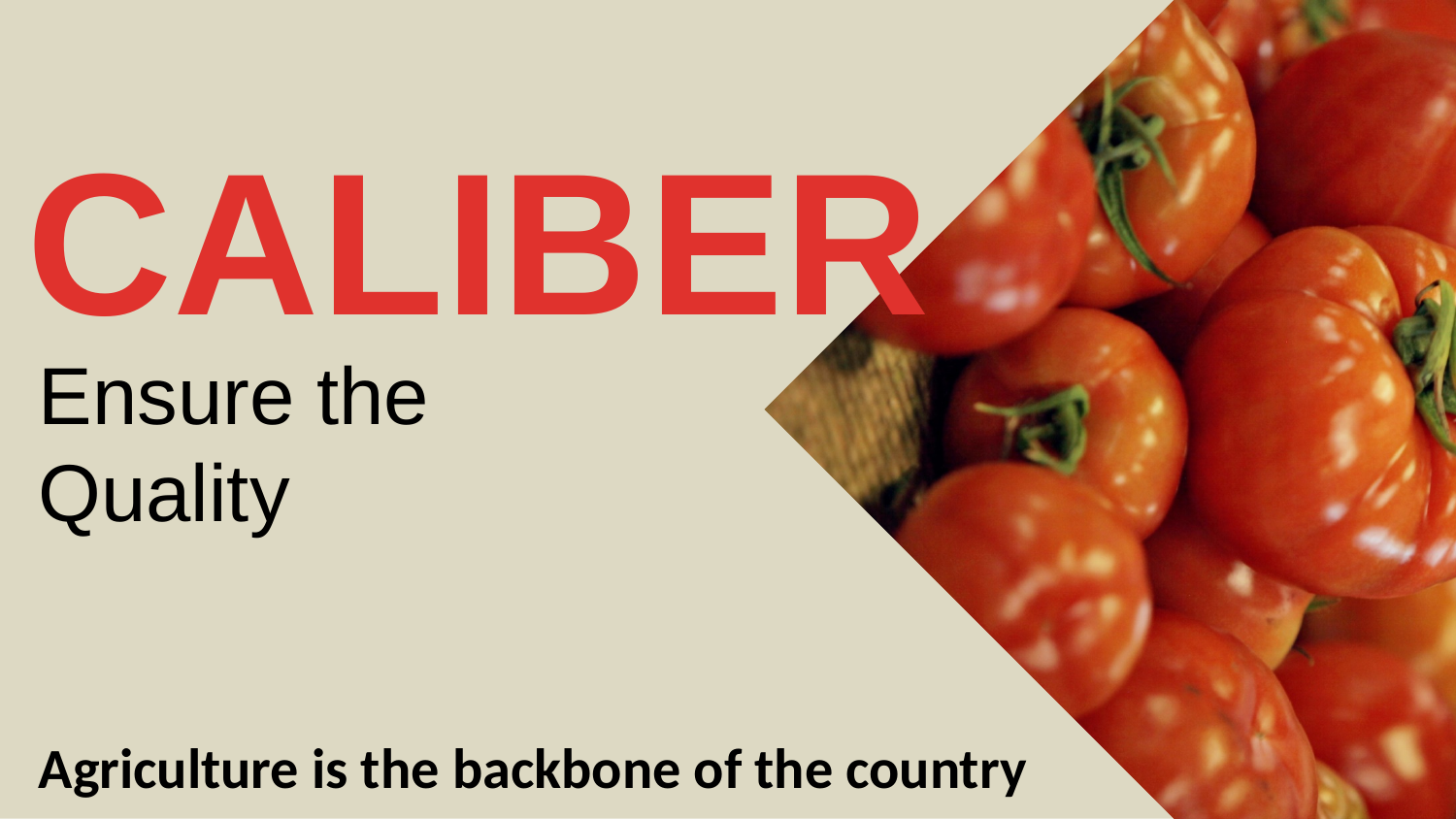

CALIBER
Ensure the Quality
Agriculture is the backbone of the country